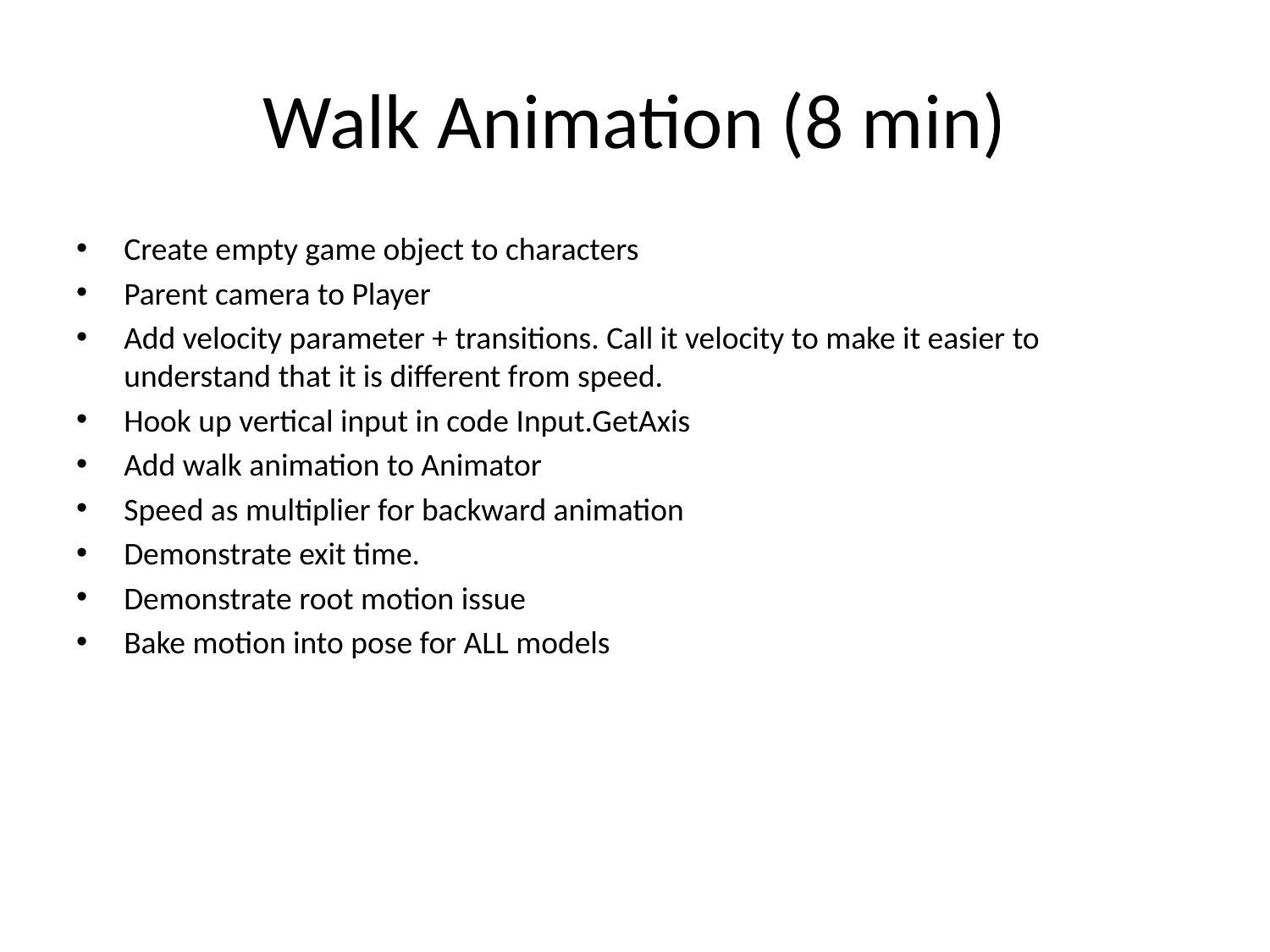

# Walk Animation (8 min)
Create empty game object to characters
Parent camera to Player
Add velocity parameter + transitions. Call it velocity to make it easier to understand that it is different from speed.
Hook up vertical input in code Input.GetAxis
Add walk animation to Animator
Speed as multiplier for backward animation
Demonstrate exit time.
Demonstrate root motion issue
Bake motion into pose for ALL models